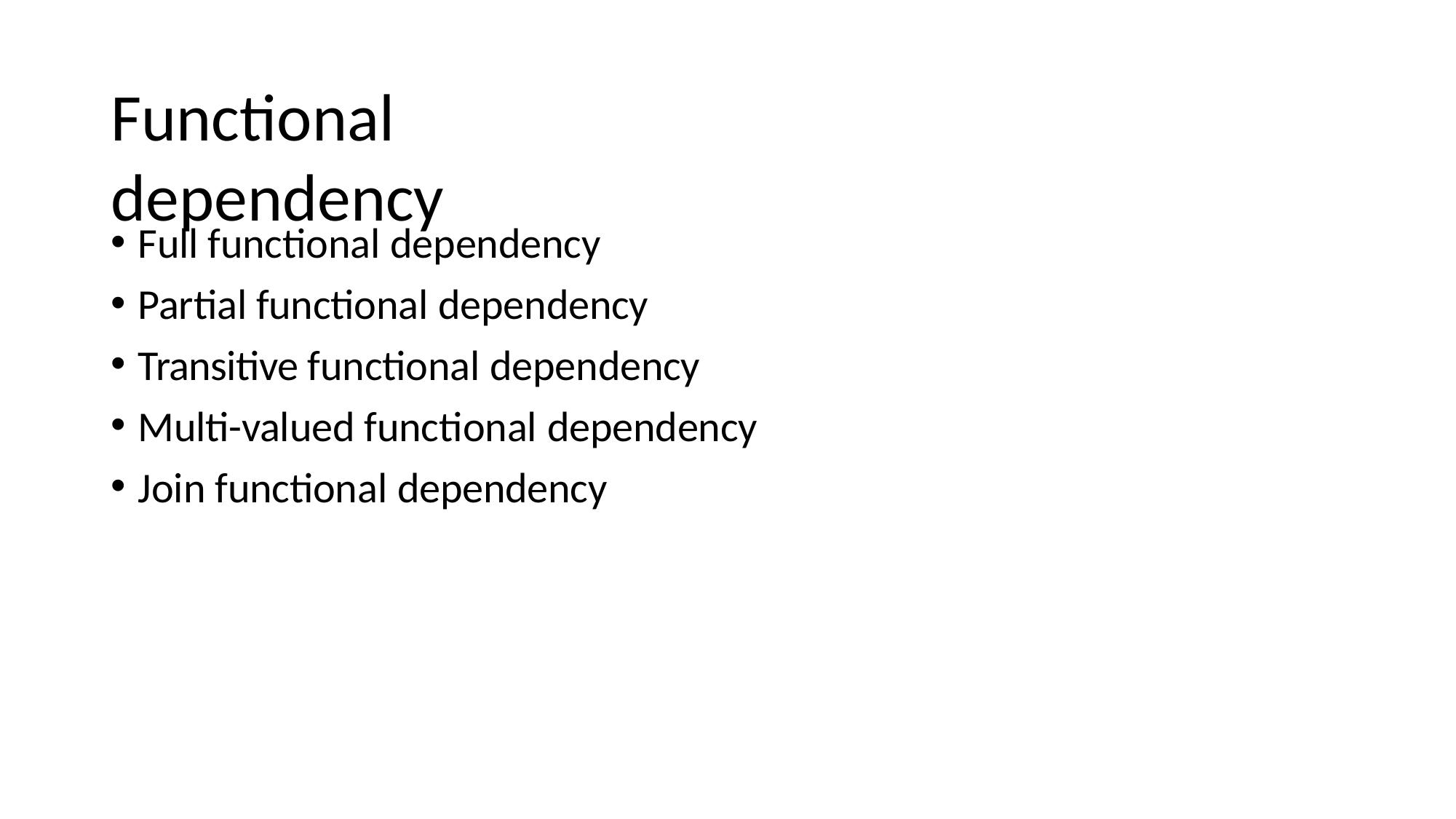

# Functional dependency
Full functional dependency
Partial functional dependency
Transitive functional dependency
Multi-valued functional dependency
Join functional dependency